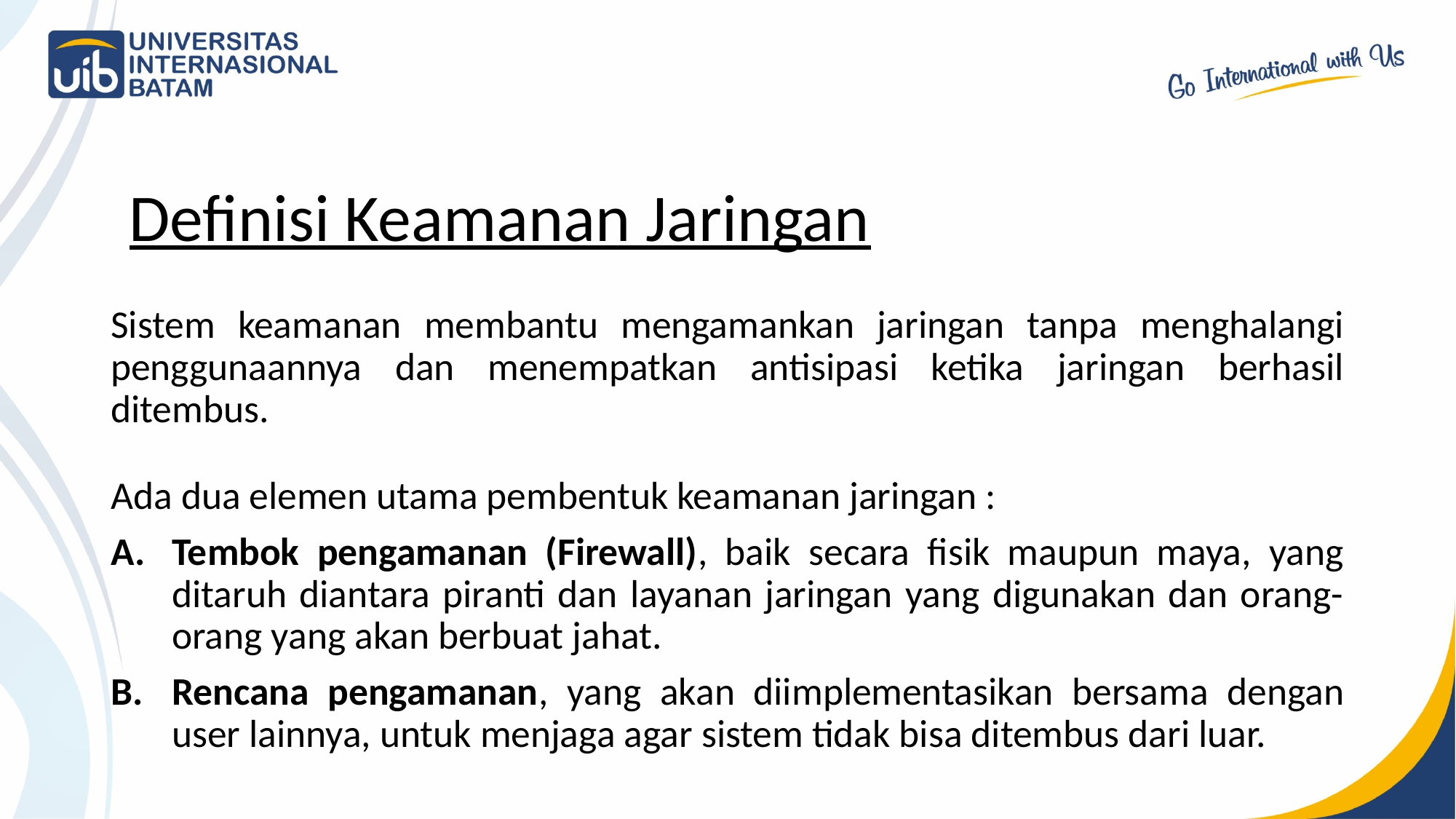

Definisi Keamanan Jaringan
Sistem keamanan membantu mengamankan jaringan tanpa menghalangi penggunaannya dan menempatkan antisipasi ketika jaringan berhasil ditembus.

Ada dua elemen utama pembentuk keamanan jaringan :
Tembok pengamanan (Firewall), baik secara fisik maupun maya, yang ditaruh diantara piranti dan layanan jaringan yang digunakan dan orang-orang yang akan berbuat jahat.
Rencana pengamanan, yang akan diimplementasikan bersama dengan user lainnya, untuk menjaga agar sistem tidak bisa ditembus dari luar.